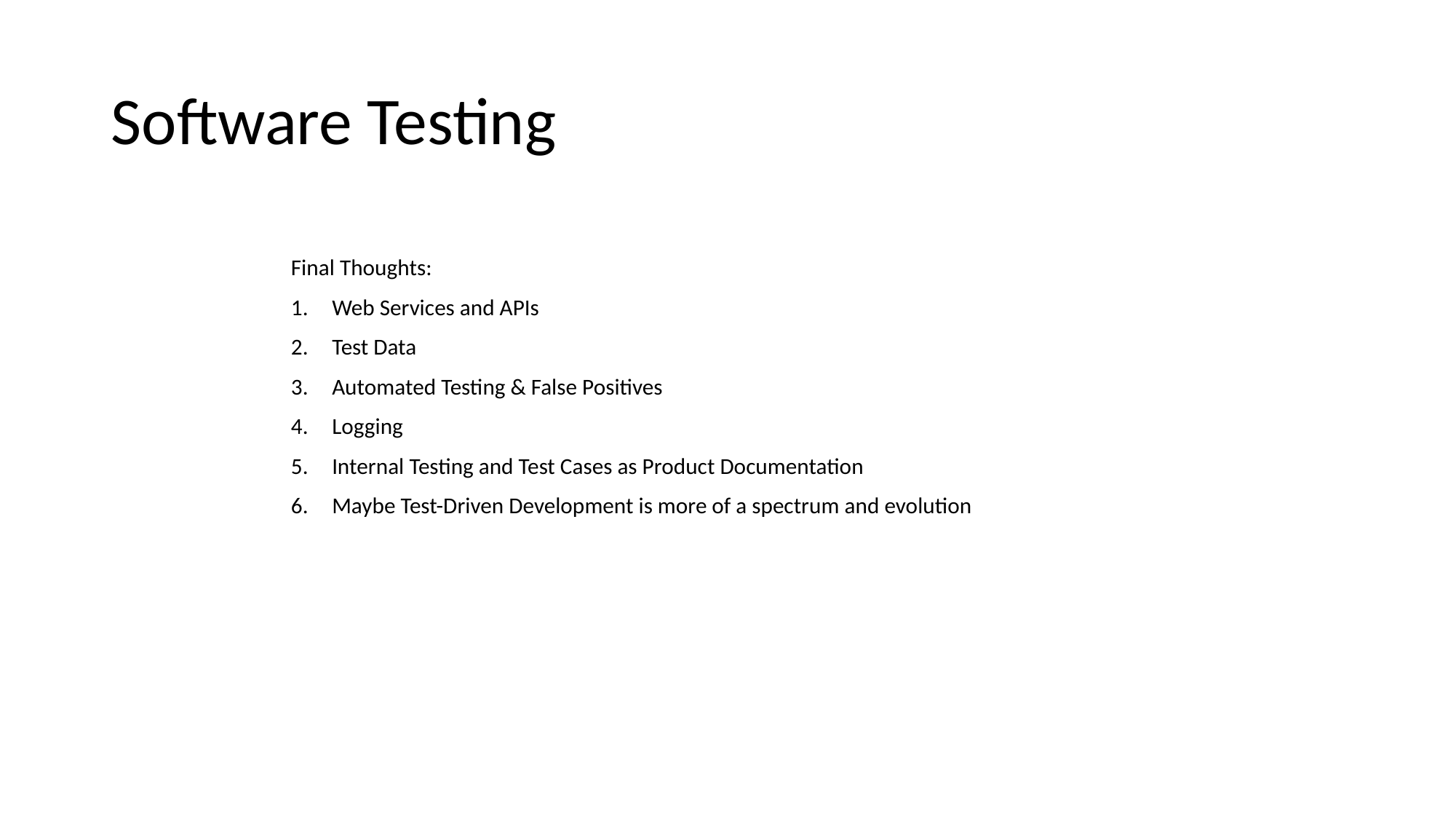

# Software Testing
Final Thoughts:
Web Services and APIs
Test Data
Automated Testing & False Positives
Logging
Internal Testing and Test Cases as Product Documentation
Maybe Test-Driven Development is more of a spectrum and evolution